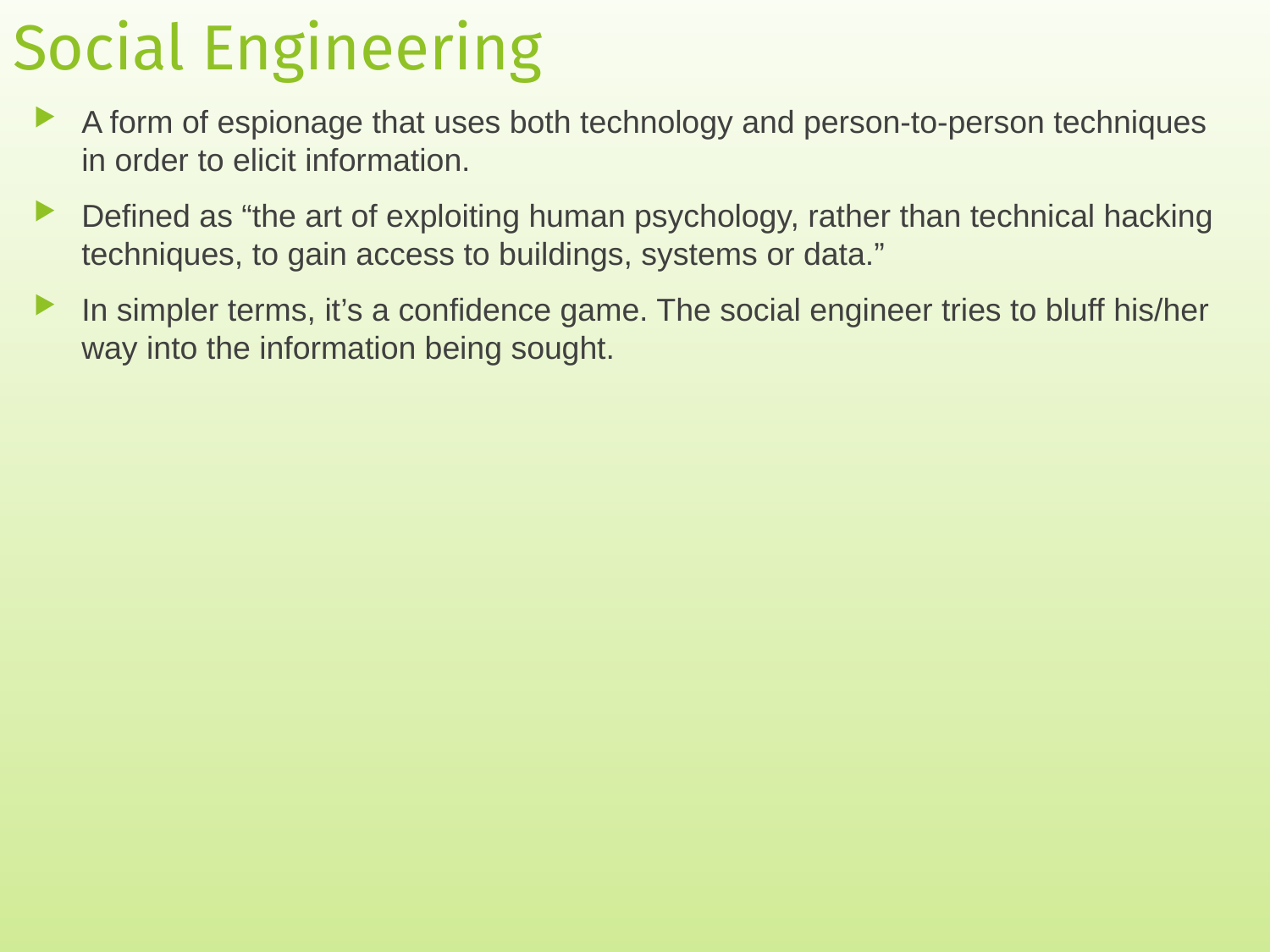

# Social Engineering
A form of espionage that uses both technology and person-to-person techniques in order to elicit information.
Defined as “the art of exploiting human psychology, rather than technical hacking techniques, to gain access to buildings, systems or data.”
In simpler terms, it’s a confidence game. The social engineer tries to bluff his/her way into the information being sought.

6